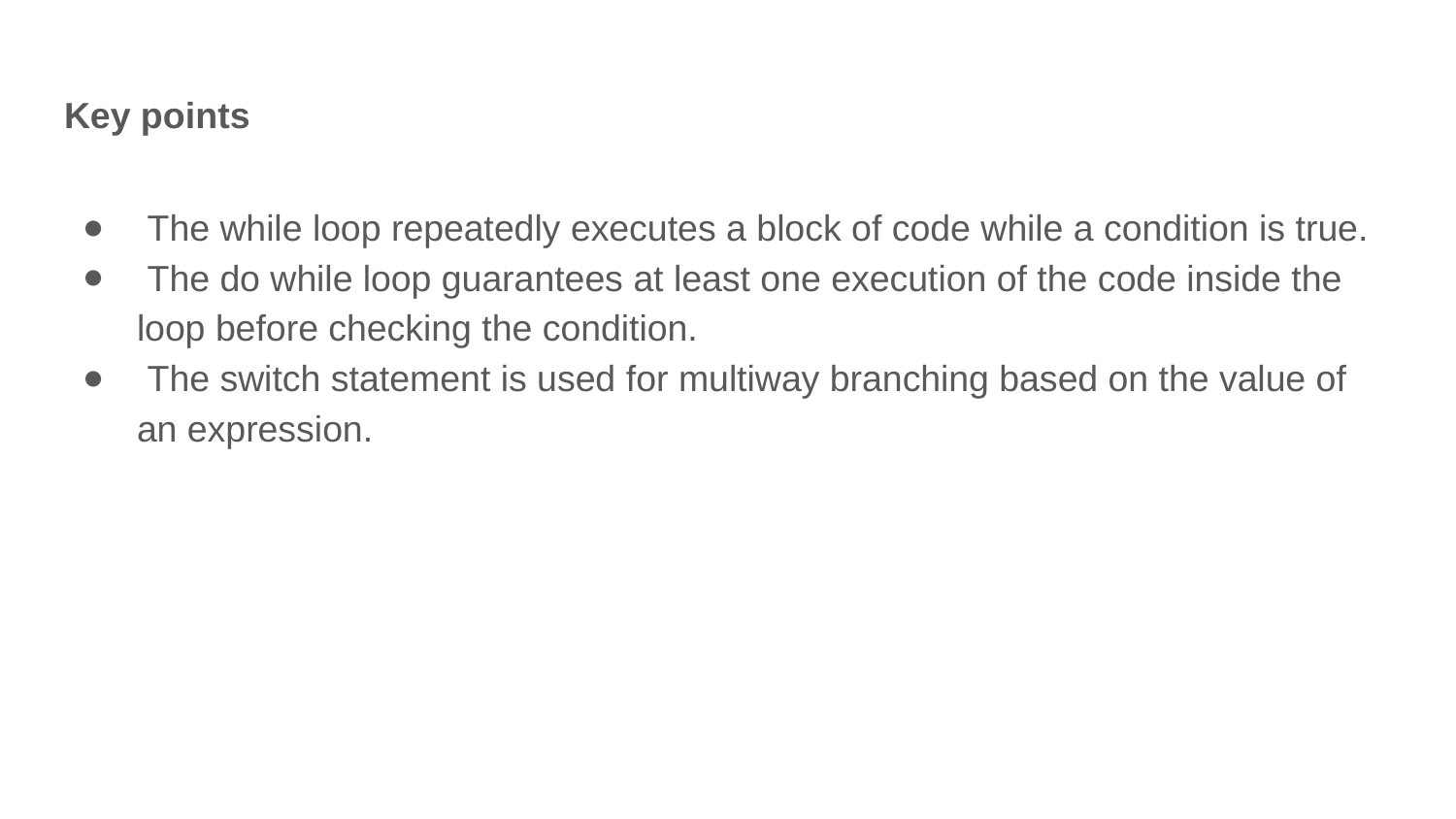

# Key points
 The while loop repeatedly executes a block of code while a condition is true.
 The do while loop guarantees at least one execution of the code inside the loop before checking the condition.
 The switch statement is used for multiway branching based on the value of an expression.